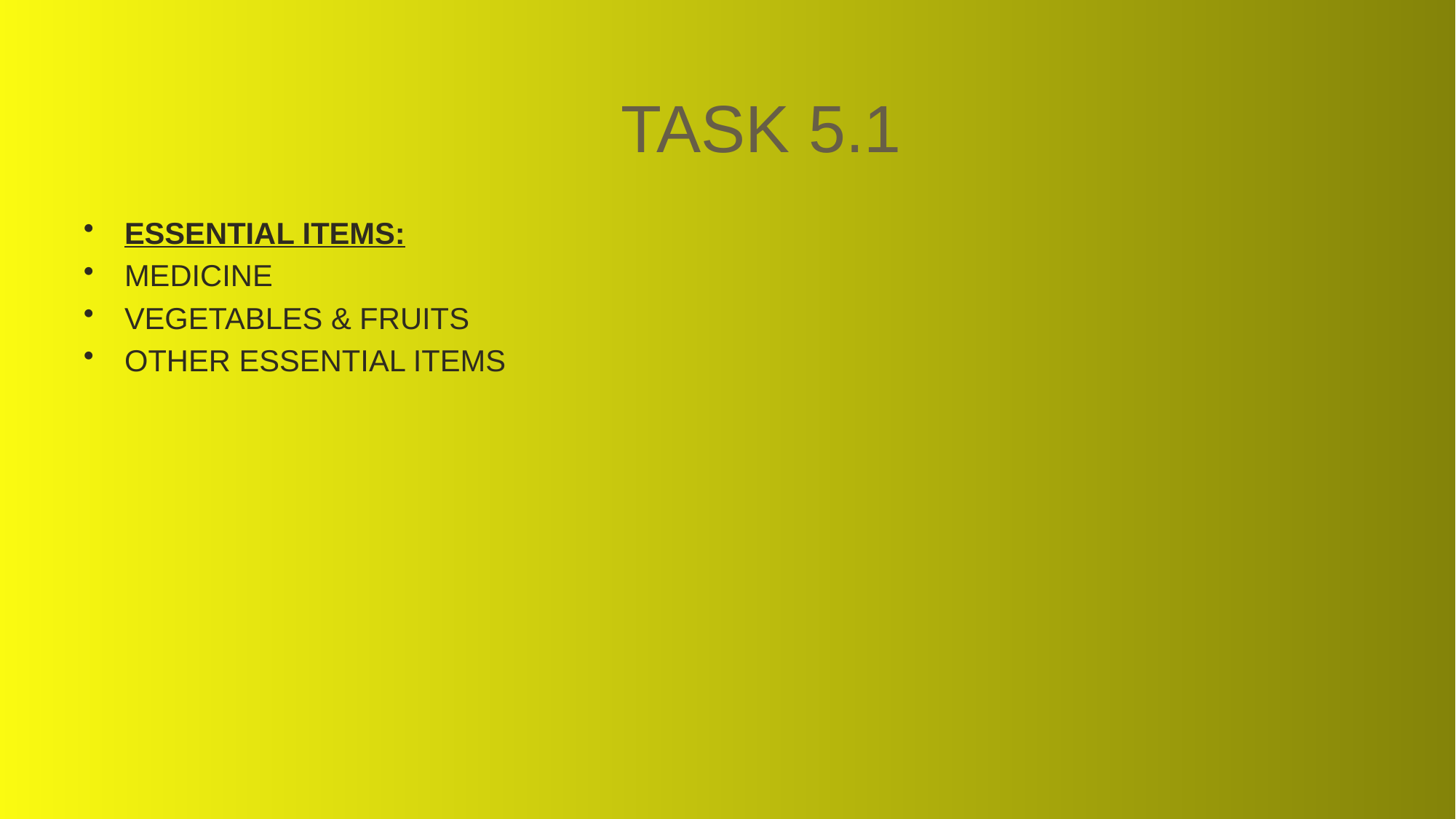

# TASK 5.1

ESSENTIAL ITEMS:
MEDICINE
VEGETABLES & FRUITS
OTHER ESSENTIAL ITEMS